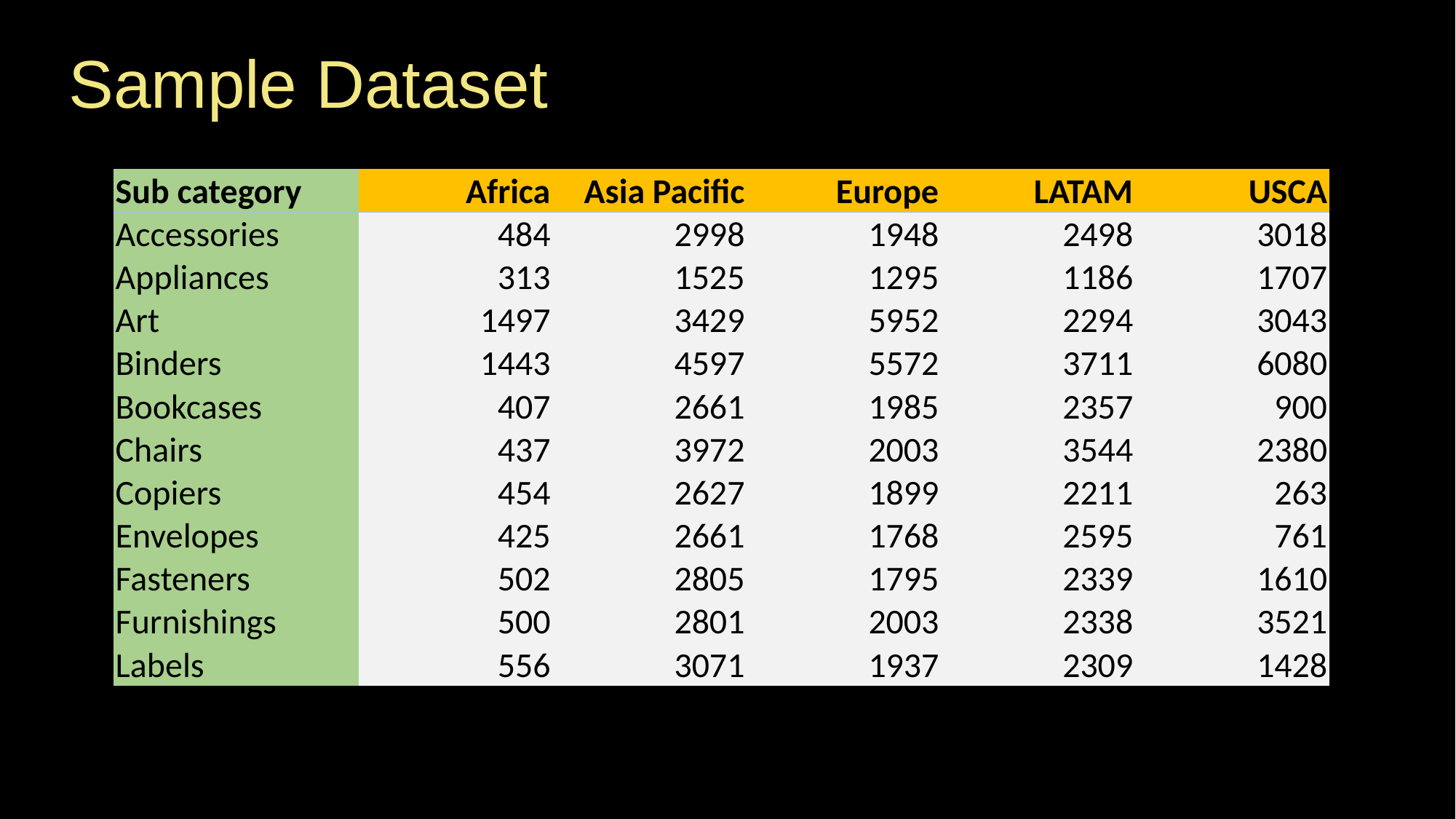

Sample Dataset
| Sub category | Africa | Asia Pacific | Europe | LATAM | USCA |
| --- | --- | --- | --- | --- | --- |
| Accessories | 484 | 2998 | 1948 | 2498 | 3018 |
| Appliances | 313 | 1525 | 1295 | 1186 | 1707 |
| Art | 1497 | 3429 | 5952 | 2294 | 3043 |
| Binders | 1443 | 4597 | 5572 | 3711 | 6080 |
| Bookcases | 407 | 2661 | 1985 | 2357 | 900 |
| Chairs | 437 | 3972 | 2003 | 3544 | 2380 |
| Copiers | 454 | 2627 | 1899 | 2211 | 263 |
| Envelopes | 425 | 2661 | 1768 | 2595 | 761 |
| Fasteners | 502 | 2805 | 1795 | 2339 | 1610 |
| Furnishings | 500 | 2801 | 2003 | 2338 | 3521 |
| Labels | 556 | 3071 | 1937 | 2309 | 1428 |